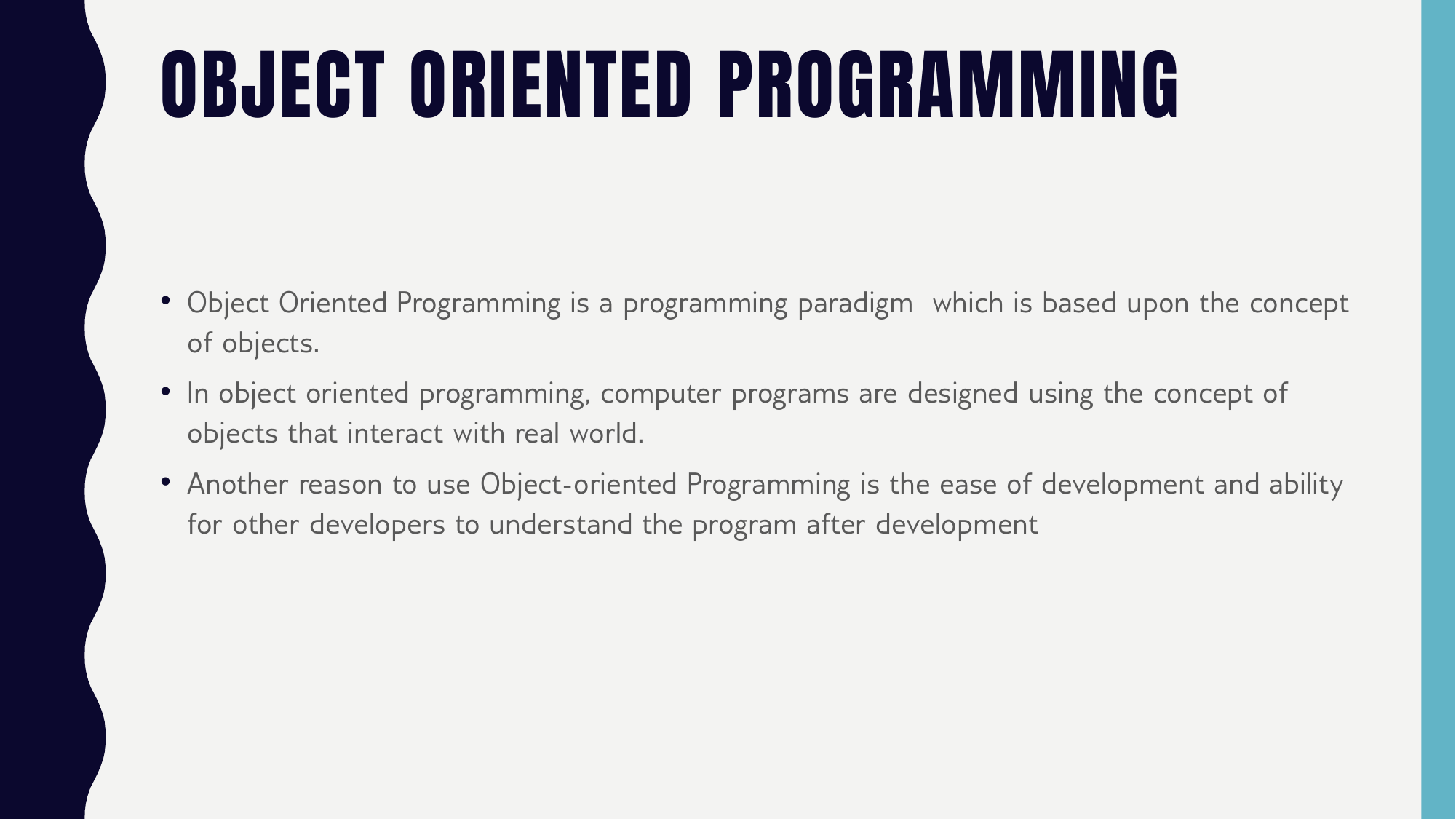

# Object Oriented programming
Object Oriented Programming is a programming paradigm  which is based upon the concept of objects.
In object oriented programming, computer programs are designed using the concept of objects that interact with real world.
Another reason to use Object-oriented Programming is the ease of development and ability for other developers to understand the program after development